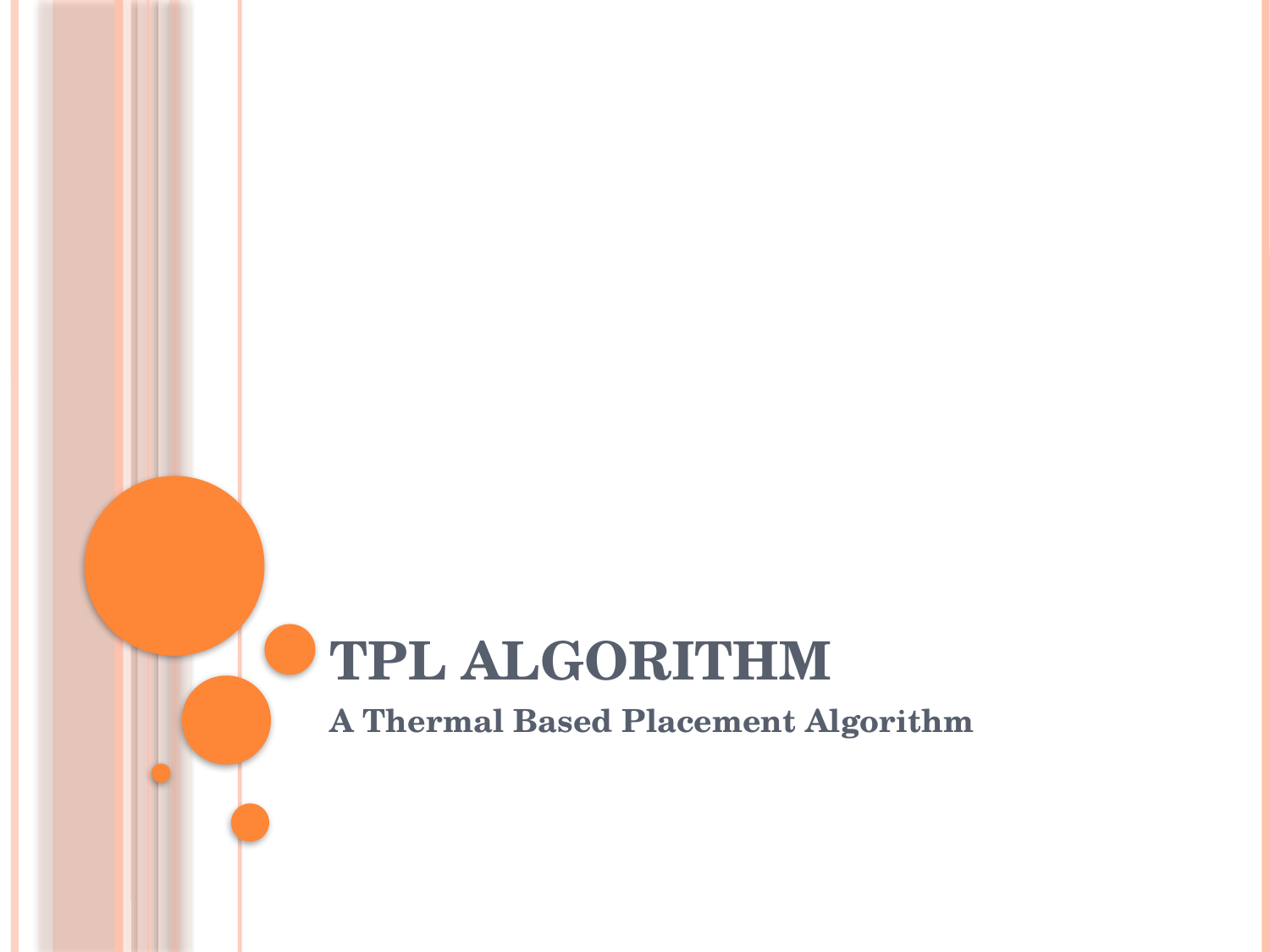

# TPL Algorithm
A Thermal Based Placement Algorithm